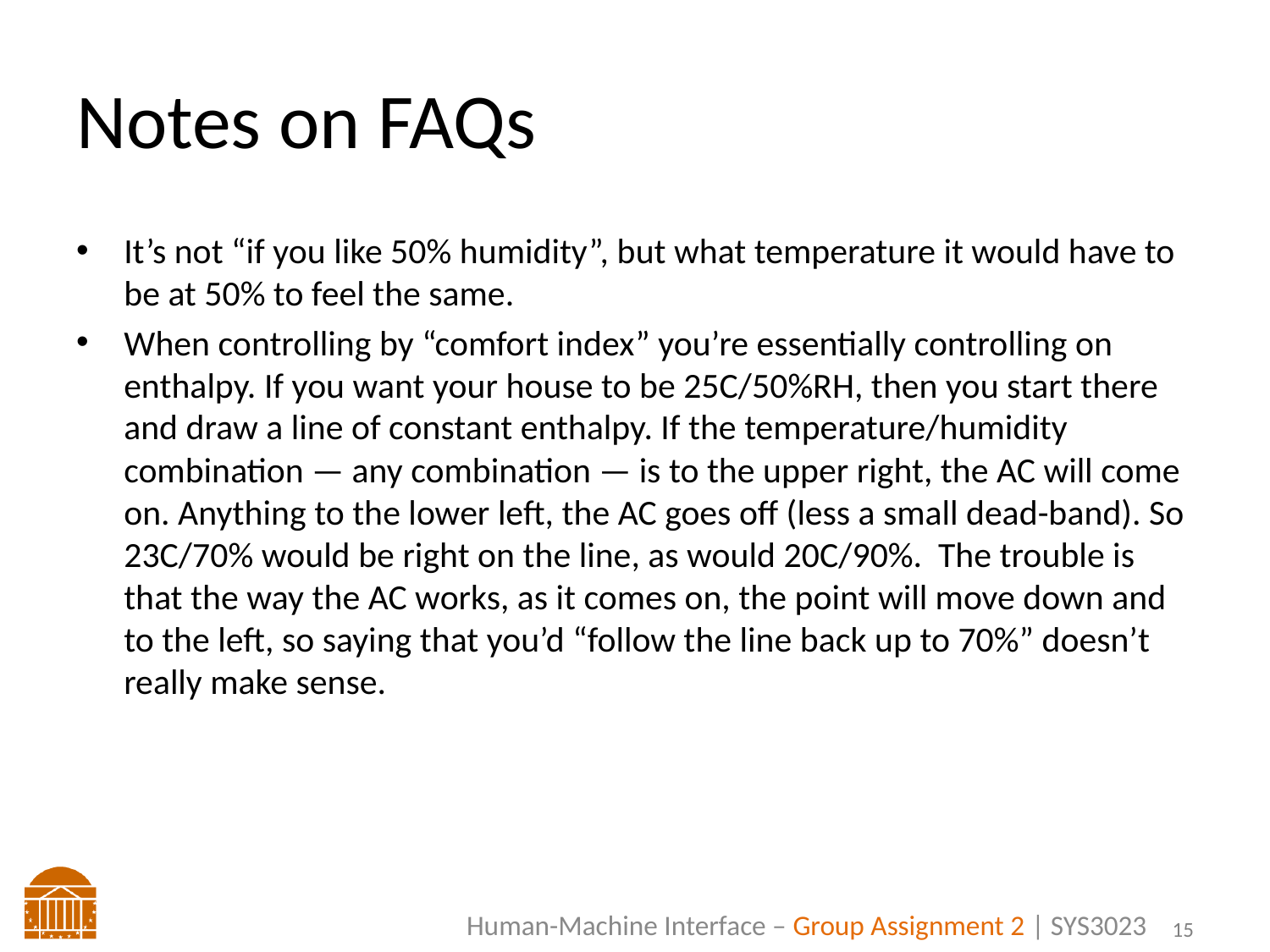

# Notes on FAQs
It’s not “if you like 50% humidity”, but what temperature it would have to be at 50% to feel the same.
When controlling by “comfort index” you’re essentially controlling on enthalpy. If you want your house to be 25C/50%RH, then you start there and draw a line of constant enthalpy. If the temperature/humidity combination — any combination — is to the upper right, the AC will come on. Anything to the lower left, the AC goes off (less a small dead-band). So 23C/70% would be right on the line, as would 20C/90%.  The trouble is that the way the AC works, as it comes on, the point will move down and to the left, so saying that you’d “follow the line back up to 70%” doesn’t really make sense.
15